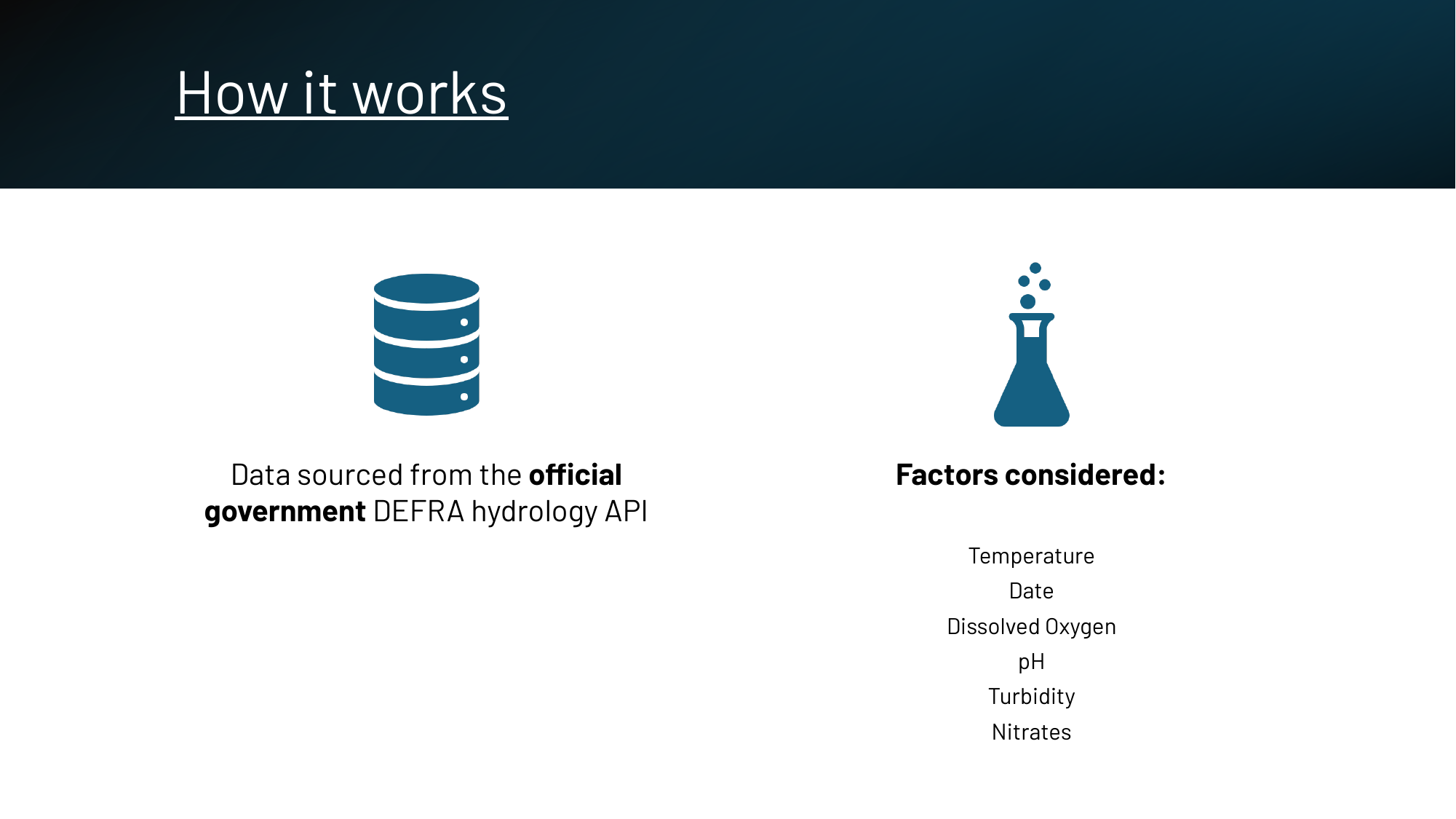

# How it works
Data sourced from the official government DEFRA hydrology API
Factors considered:
Temperature
Date
Dissolved Oxygen
pH
Turbidity
Nitrates